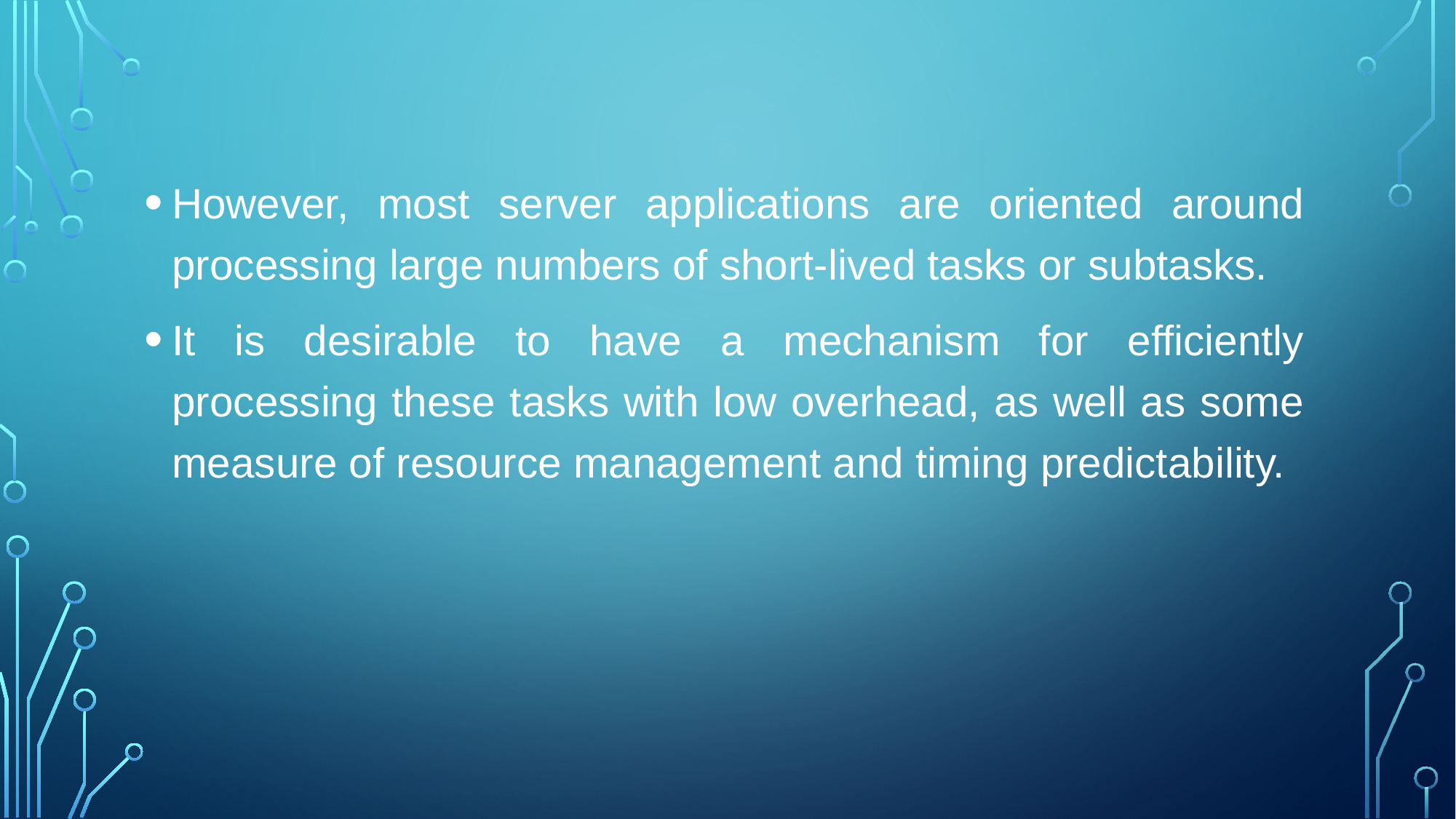

However, most server applications are oriented around processing large numbers of short-lived tasks or subtasks.
It is desirable to have a mechanism for efficiently processing these tasks with low overhead, as well as some measure of resource management and timing predictability.